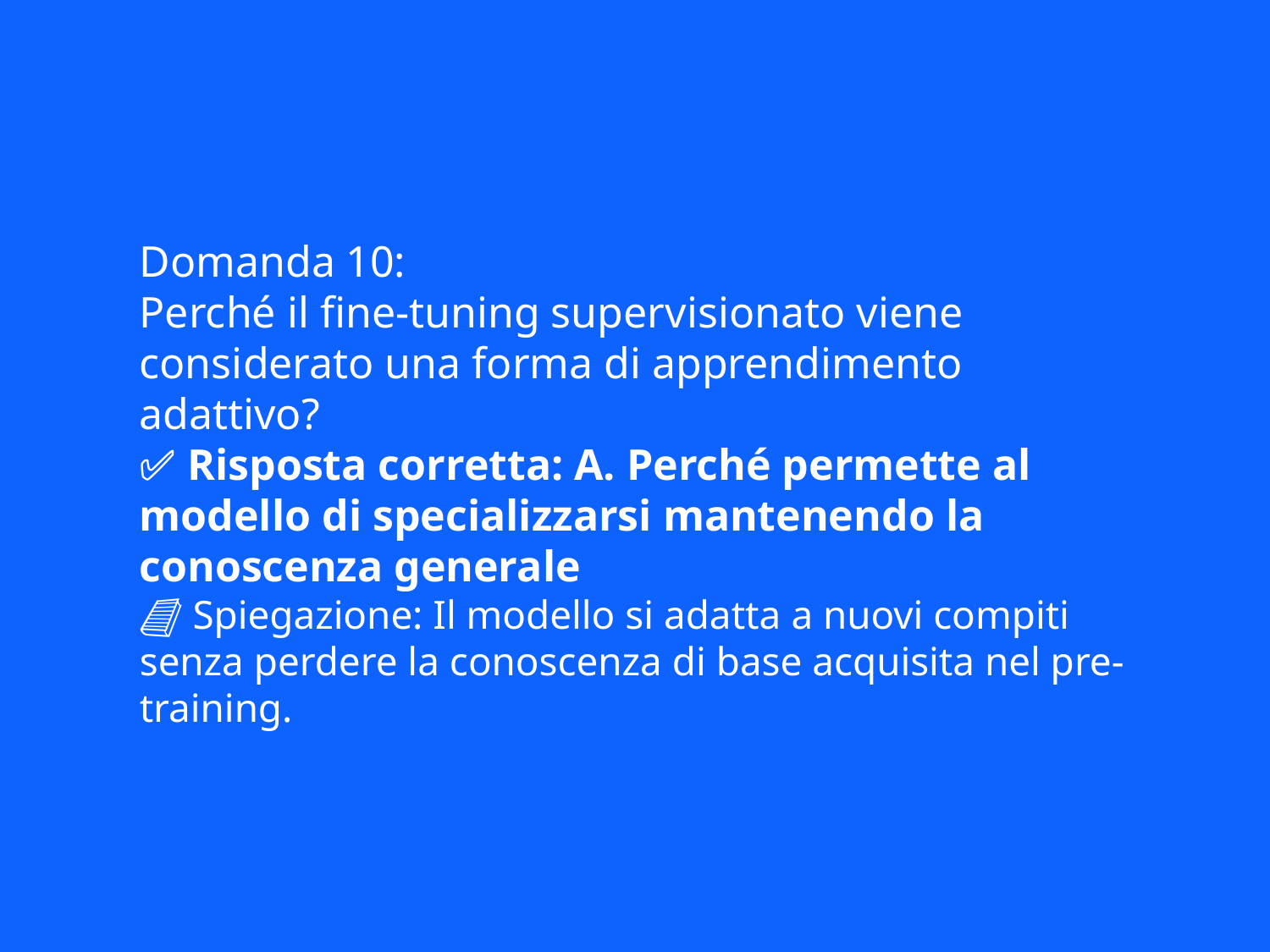

Domanda 10:
Perché il fine-tuning supervisionato viene considerato una forma di apprendimento adattivo?
✅ Risposta corretta: A. Perché permette al modello di specializzarsi mantenendo la conoscenza generale
📘 Spiegazione: Il modello si adatta a nuovi compiti senza perdere la conoscenza di base acquisita nel pre-training.